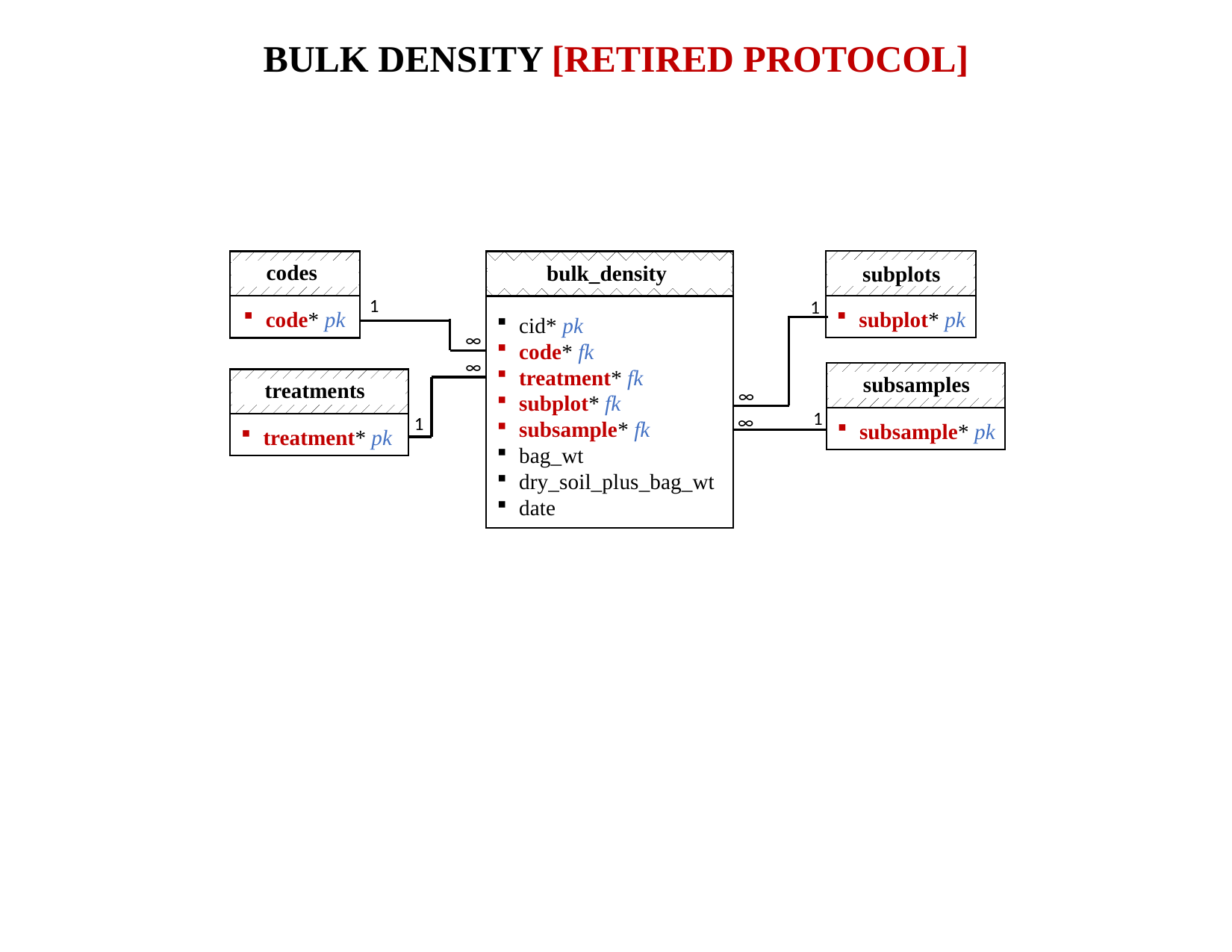

Bulk Density [Retired Protocol]

subplots

subplot* pk

codes

code* pk

bulk_density

cid* pk
code* fk
treatment* fk
subplot* fk
subsample* fk
bag_wt
dry_soil_plus_bag_wt
date
1
∞
1
∞
1

subsamples

subsample* pk

treatments

treatment* pk
∞
1
∞